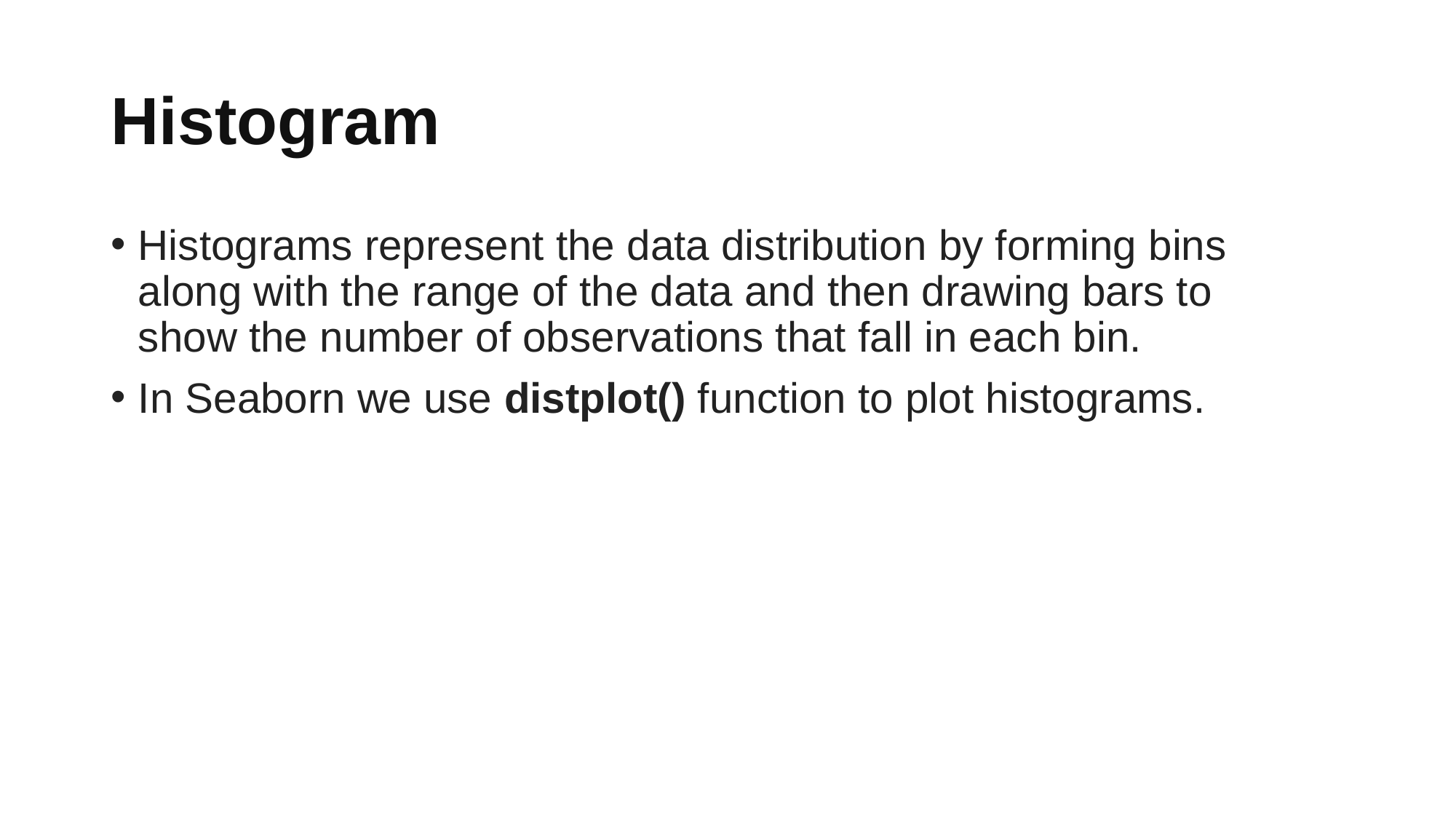

# Histogram
Histograms represent the data distribution by forming bins along with the range of the data and then drawing bars to show the number of observations that fall in each bin.
In Seaborn we use distplot() function to plot histograms.